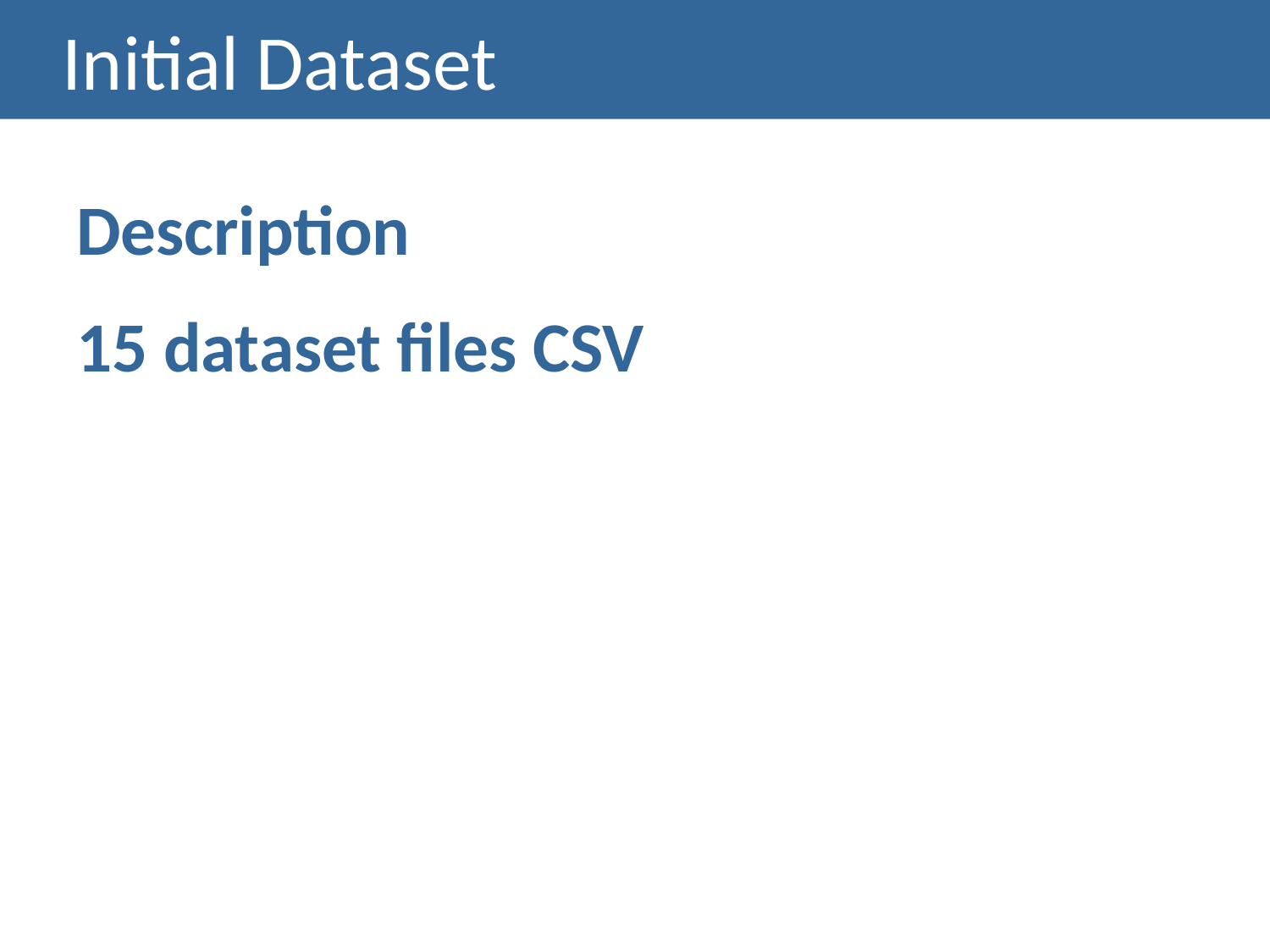

# Initial Dataset
Description
15 dataset files CSV